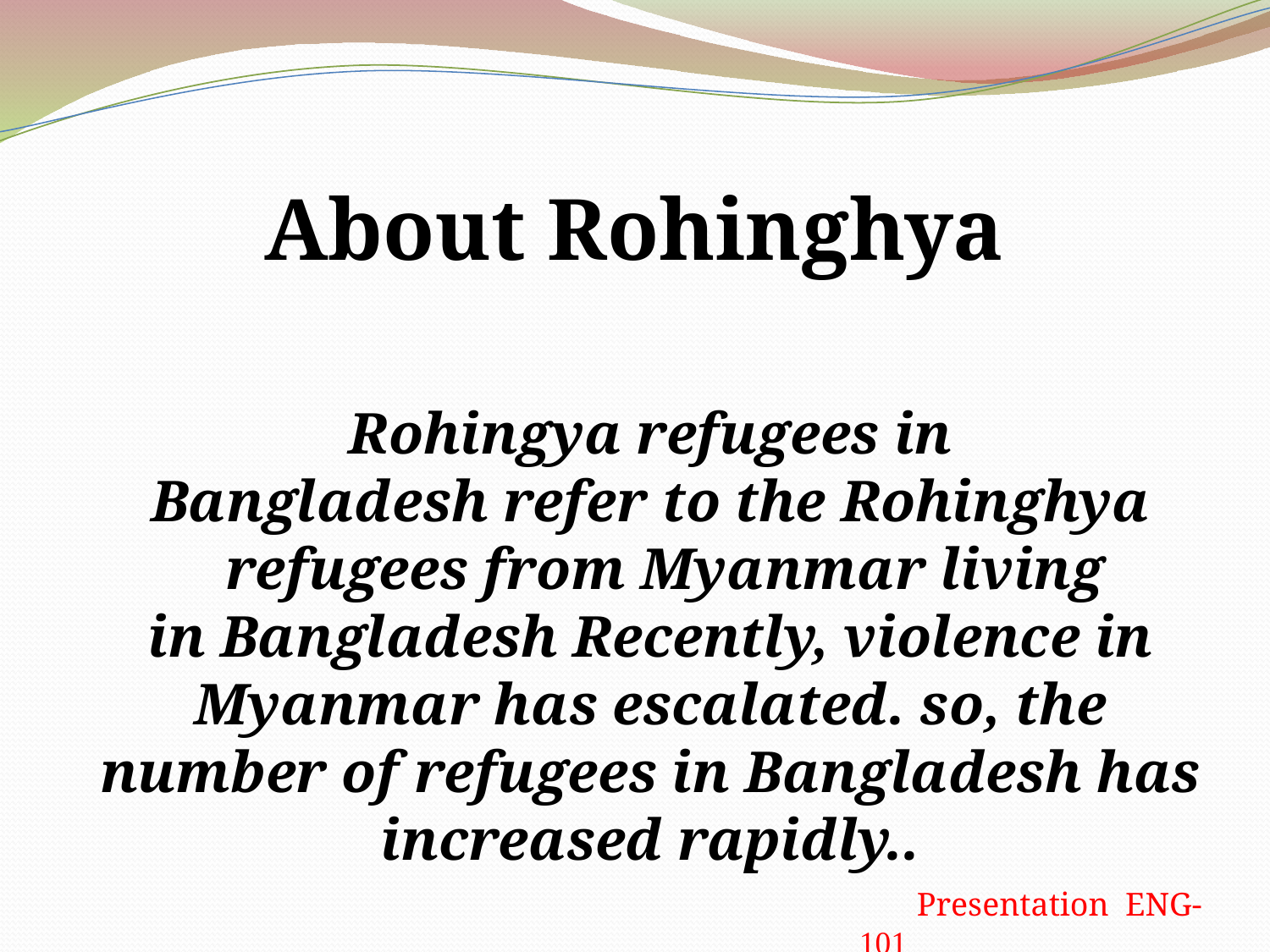

About Rohinghya

Rohingya refugees in Bangladesh refer to the Rohinghya   refugees from Myanmar living in Bangladesh Recently, violence in Myanmar has escalated. so, the number of refugees in Bangladesh has increased rapidly..

       Presentation  ENG-101